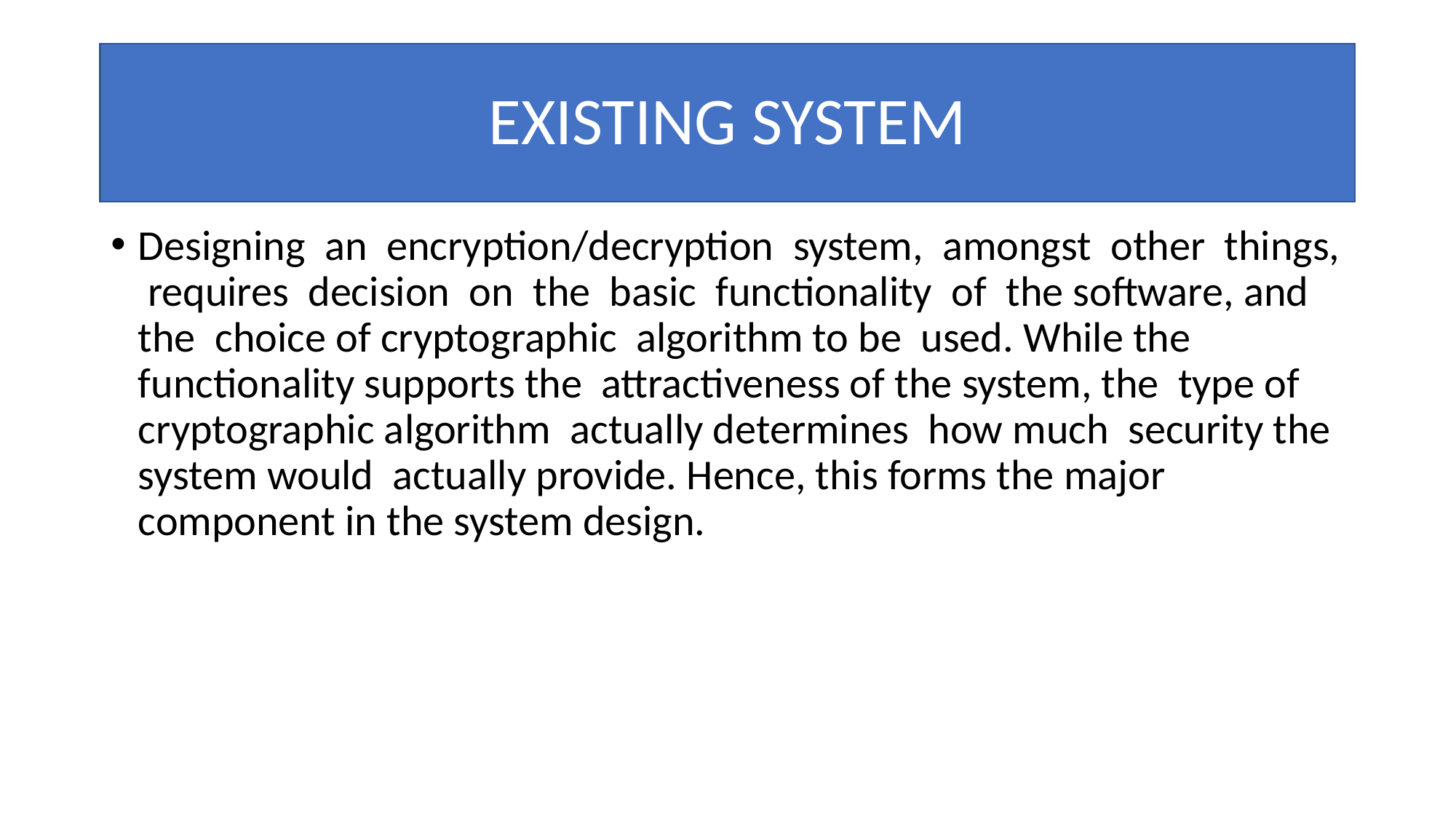

# EXISTING SYSTEM
Designing  an  encryption/decryption  system,  amongst  other  things,  requires  decision  on  the  basic  functionality  of  the software, and the  choice of cryptographic  algorithm to be  used. While the  functionality supports the  attractiveness of the system, the  type of  cryptographic algorithm  actually determines  how much  security the  system would  actually provide. Hence, this forms the major component in the system design.